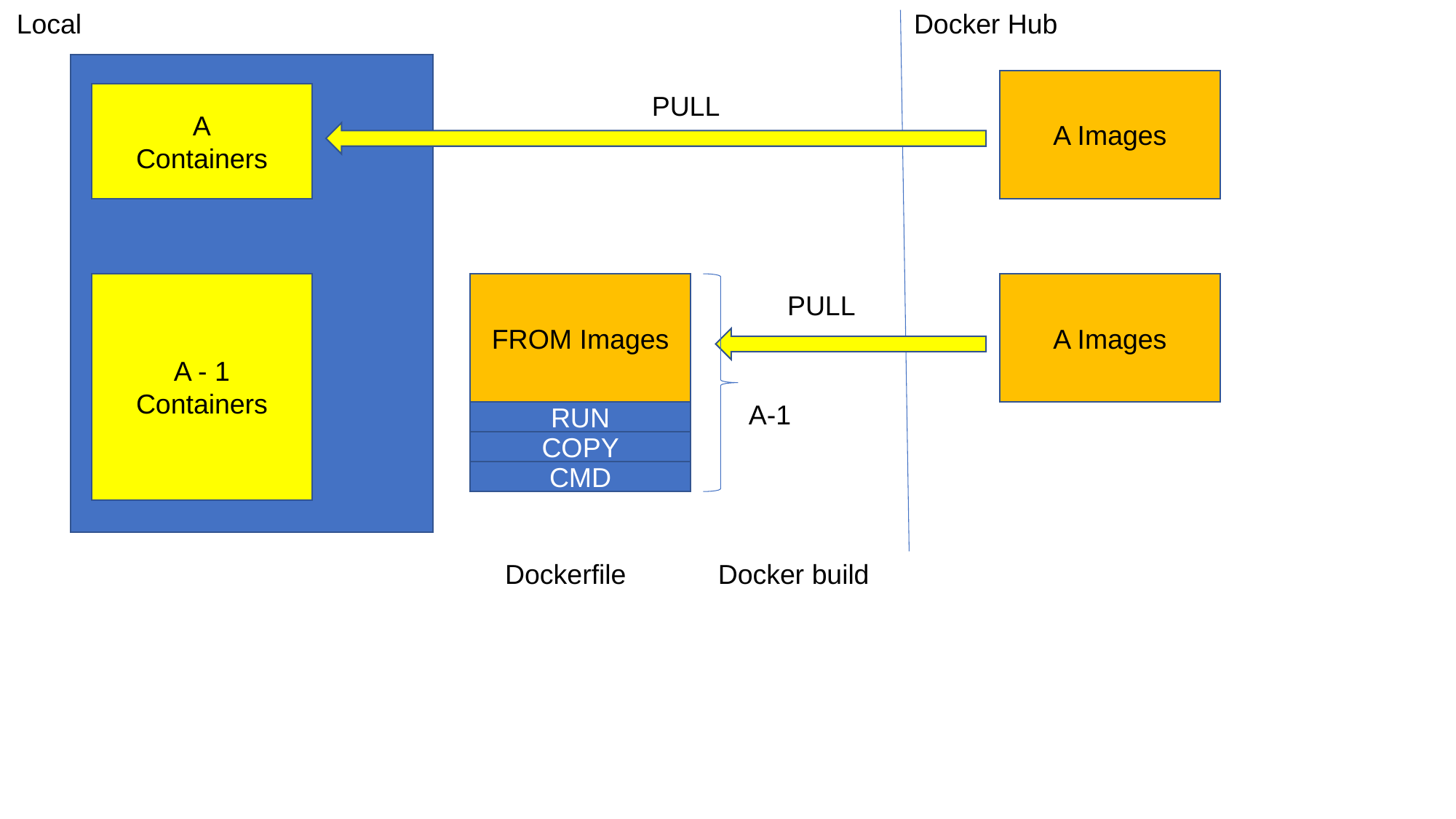

Local
Docker Hub

A Images
A
Containers
PULL

A - 1
Containers
FROM Images

A Images
PULL

A-1
RUN
COPY
CMD
Dockerfile
Docker build